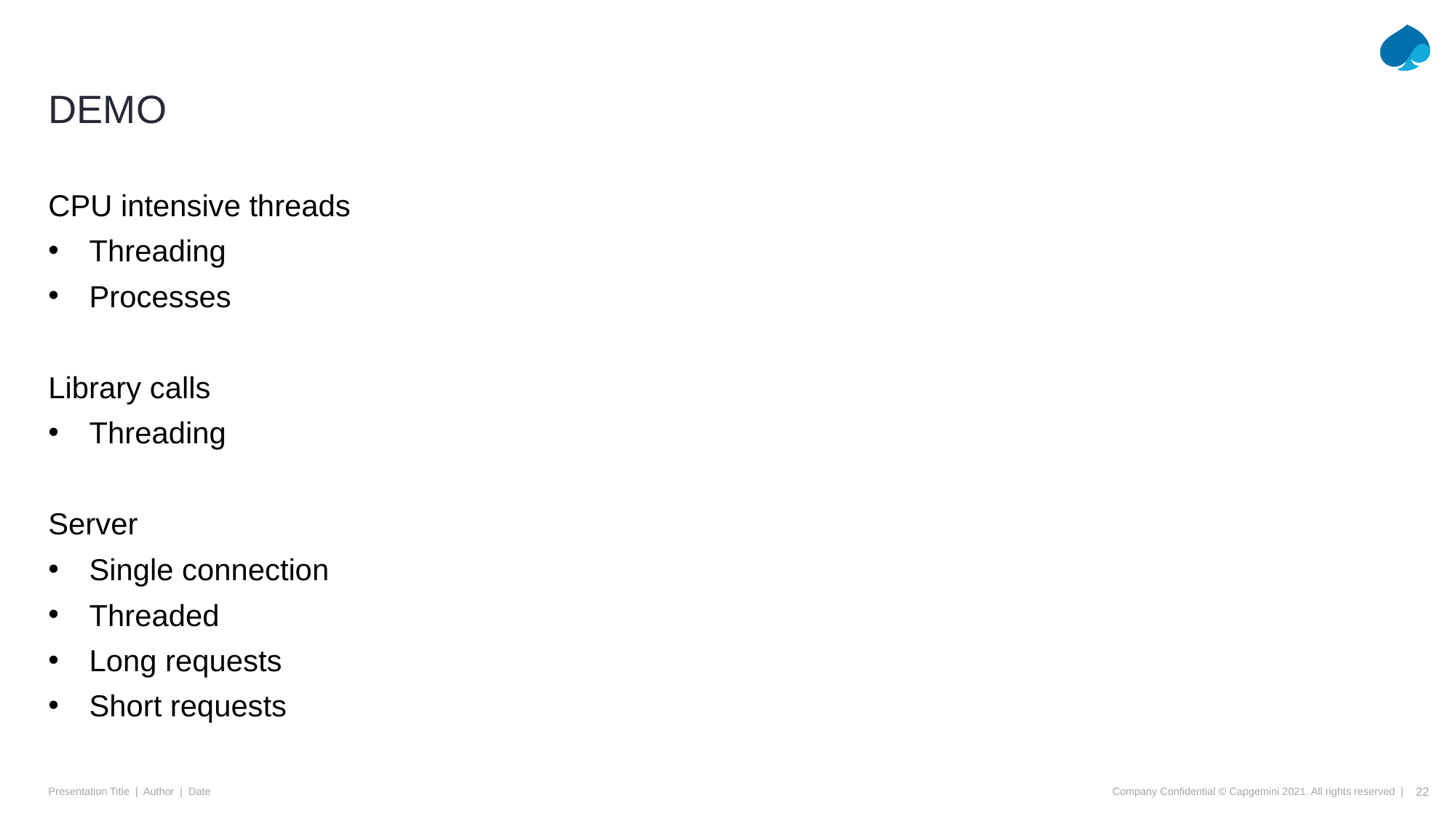

# Demo
CPU intensive threads
Threading
Processes

Library calls
Threading

Server
Single connection
Threaded
Long requests
Short requests